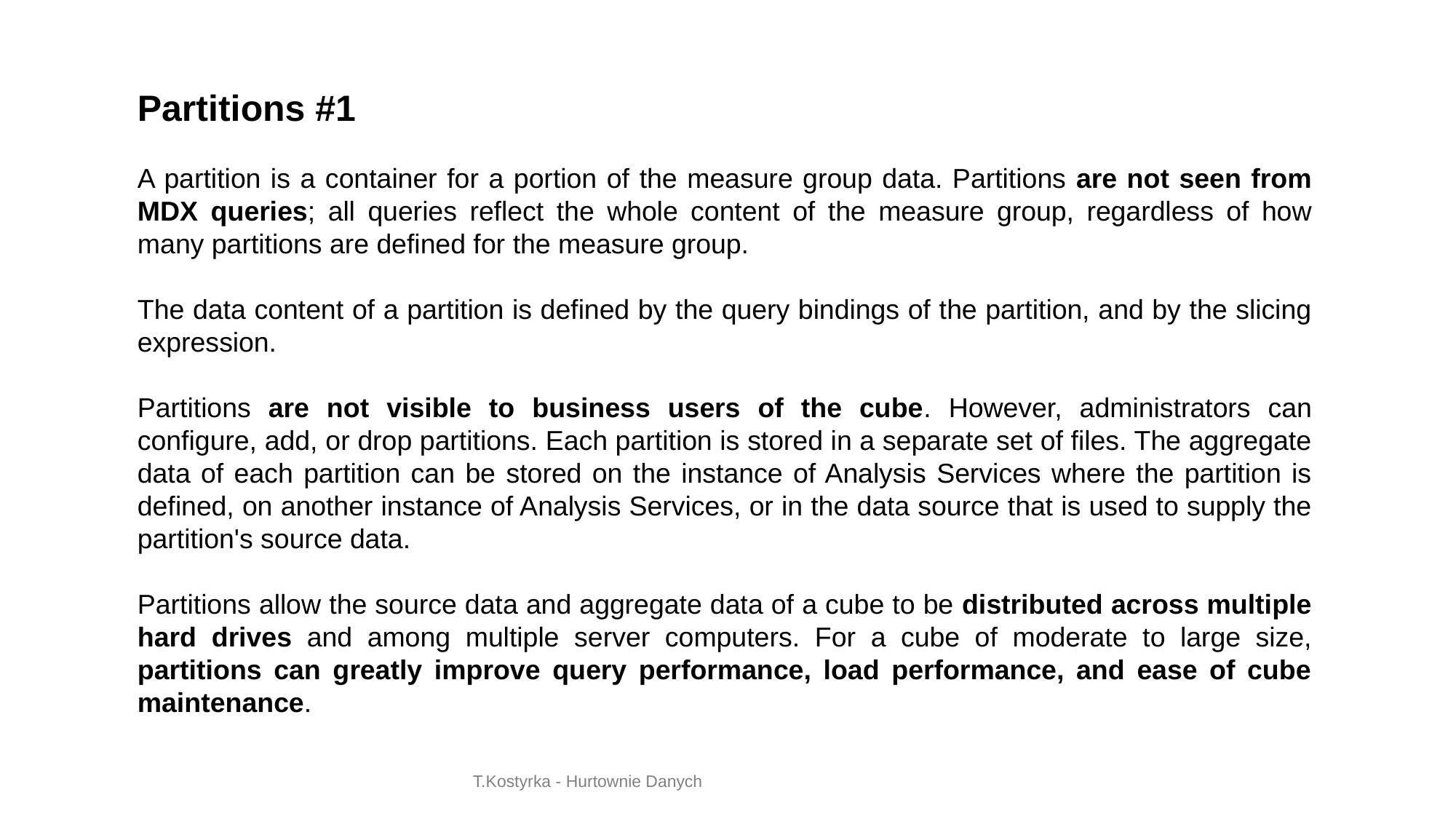

Partitions #1

A partition is a container for a portion of the measure group data. Partitions are not seen from MDX queries; all queries reflect the whole content of the measure group, regardless of how many partitions are defined for the measure group.

The data content of a partition is defined by the query bindings of the partition, and by the slicing expression.

Partitions are not visible to business users of the cube. However, administrators can configure, add, or drop partitions. Each partition is stored in a separate set of files. The aggregate data of each partition can be stored on the instance of Analysis Services where the partition is defined, on another instance of Analysis Services, or in the data source that is used to supply the partition's source data.

Partitions allow the source data and aggregate data of a cube to be distributed across multiple hard drives and among multiple server computers. For a cube of moderate to large size, partitions can greatly improve query performance, load performance, and ease of cube maintenance.
T.Kostyrka - Hurtownie Danych